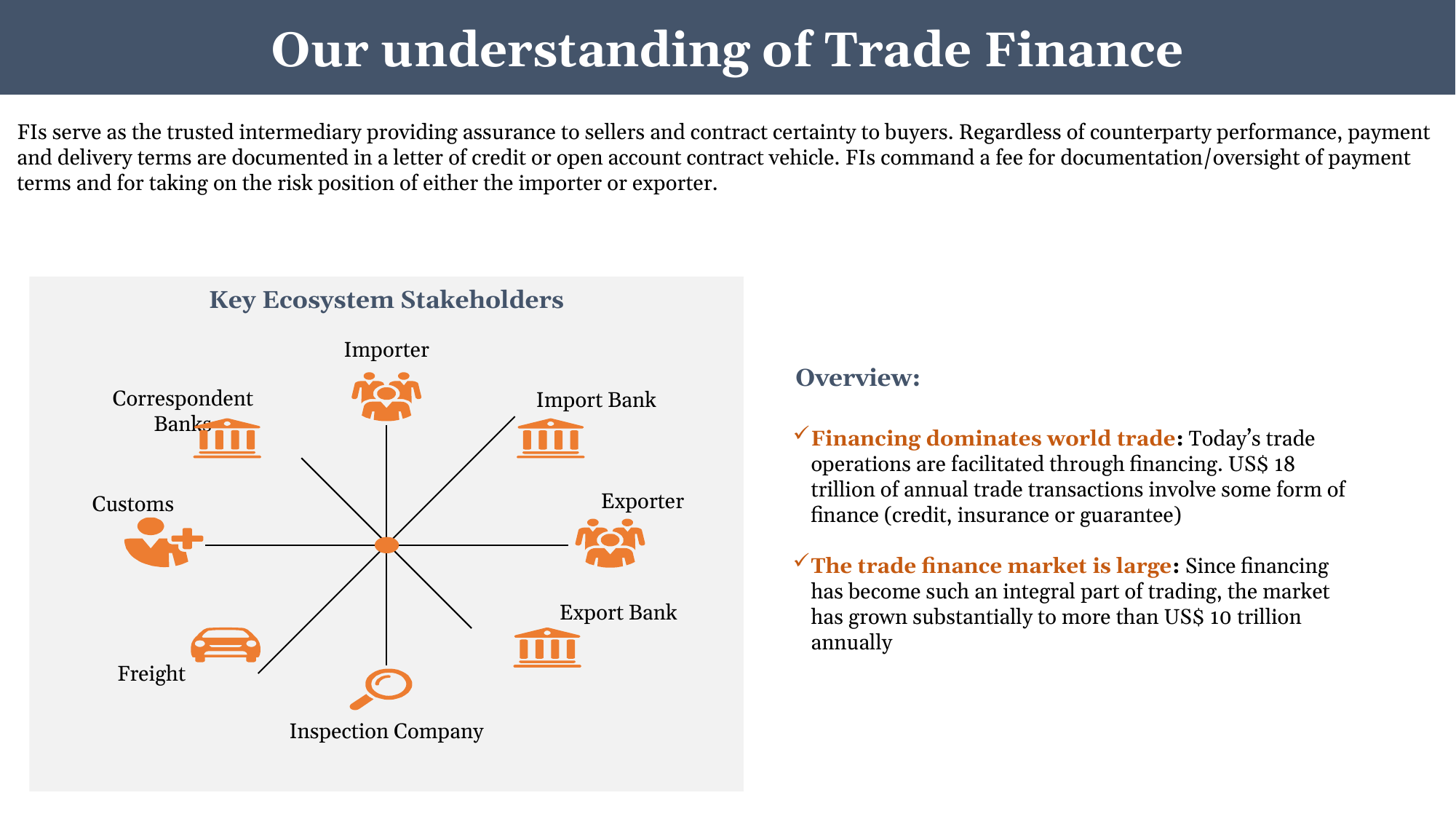

Our understanding of Trade Finance

-1 Trade Finance
FIs serve as the trusted intermediary providing assurance to sellers and contract certainty to buyers. Regardless of counterparty performance, payment and delivery terms are documented in a letter of credit or open account contract vehicle. FIs command a fee for documentation/oversight of payment terms and for taking on the risk position of either the importer or exporter.

Key Ecosystem Stakeholders
Importer

Correspondent Banks
Import Bank
Exporter
Customs
Export Bank
Freight
Inspection Company

Overview:
Financing dominates world trade: Today’s trade operations are facilitated through financing. US$ 18 trillion of annual trade transactions involve some form of finance (credit, insurance or guarantee)

The trade finance market is large: Since financing has become such an integral part of trading, the market has grown substantially to more than US$ 10 trillion annually